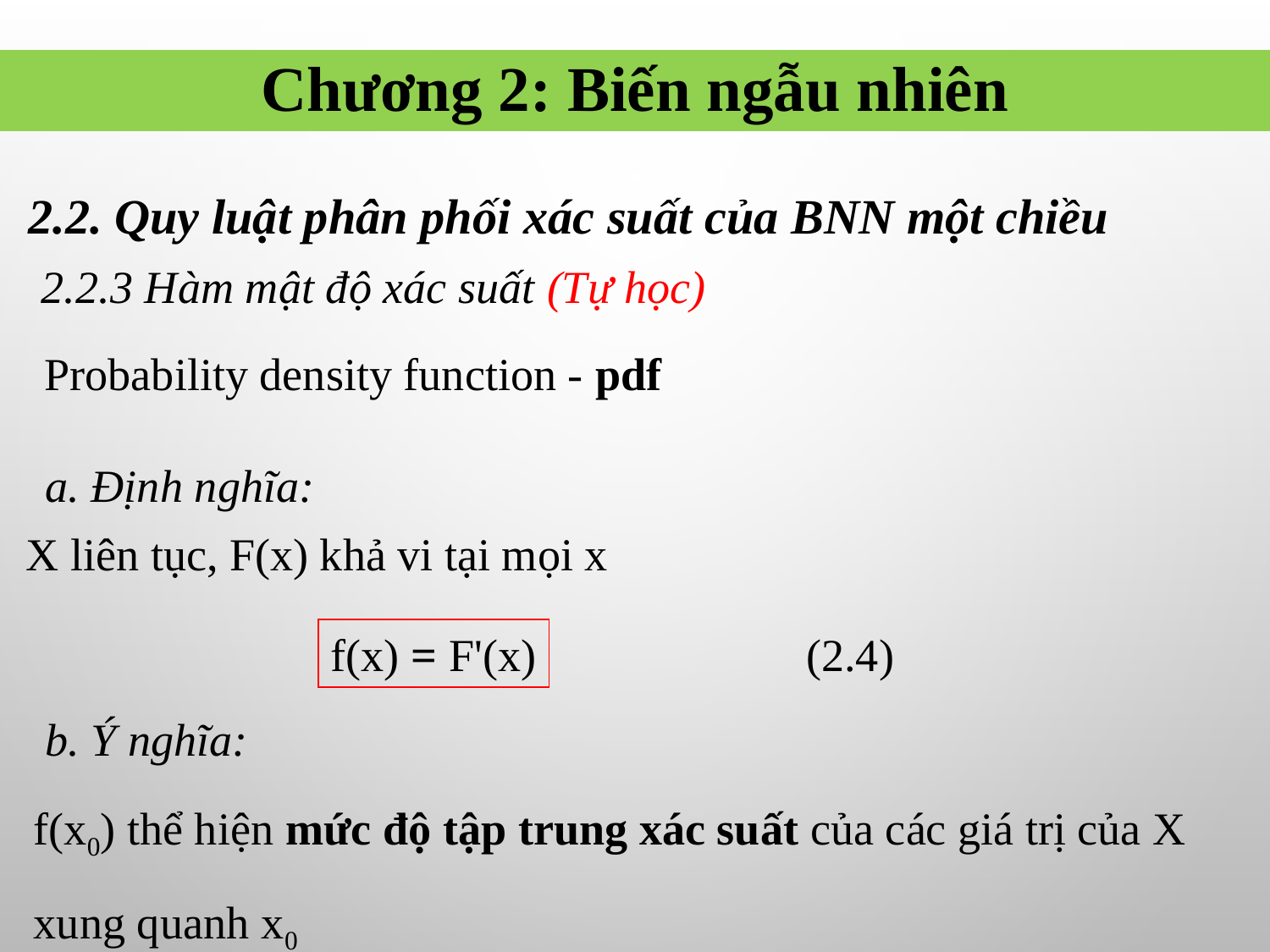

Chương 2: Biến ngẫu nhiên
2.2. Quy luật phân phối xác suất của BNN một chiều
2.2.3 Hàm mật độ xác suất (Tự học)
Probability density function - pdf
a. Định nghĩa:
X liên tục, F(x) khả vi tại mọi x
f(x) = F'(x)
(2.4)
b. Ý nghĩa:
f(x0) thể hiện mức độ tập trung xác suất của các giá trị của X xung quanh x0